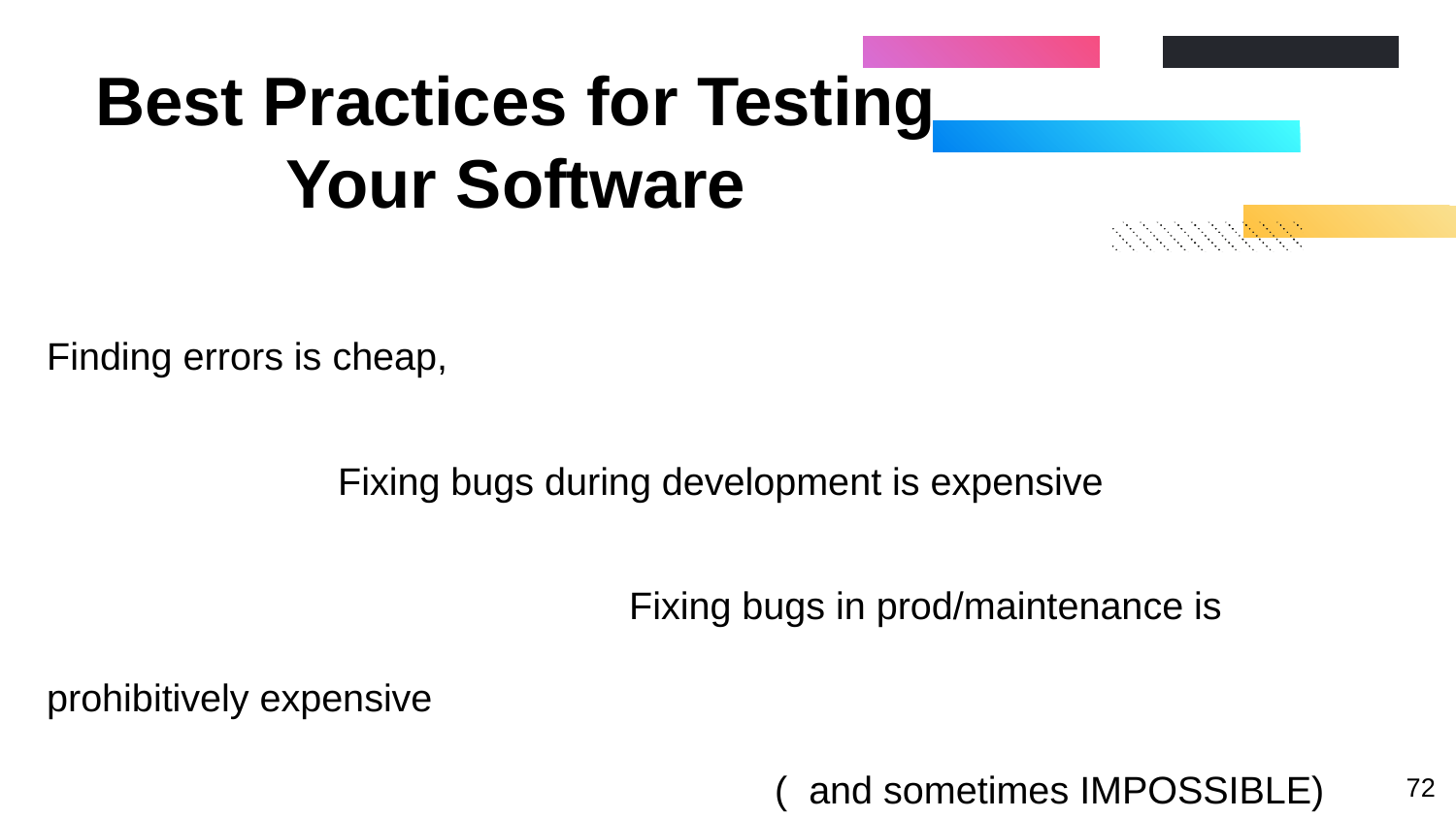

# Best Practices for Testing Your Software
Finding errors is cheap,
		Fixing bugs during development is expensive
				Fixing bugs in prod/maintenance is prohibitively expensive
					(  and sometimes IMPOSSIBLE)
72